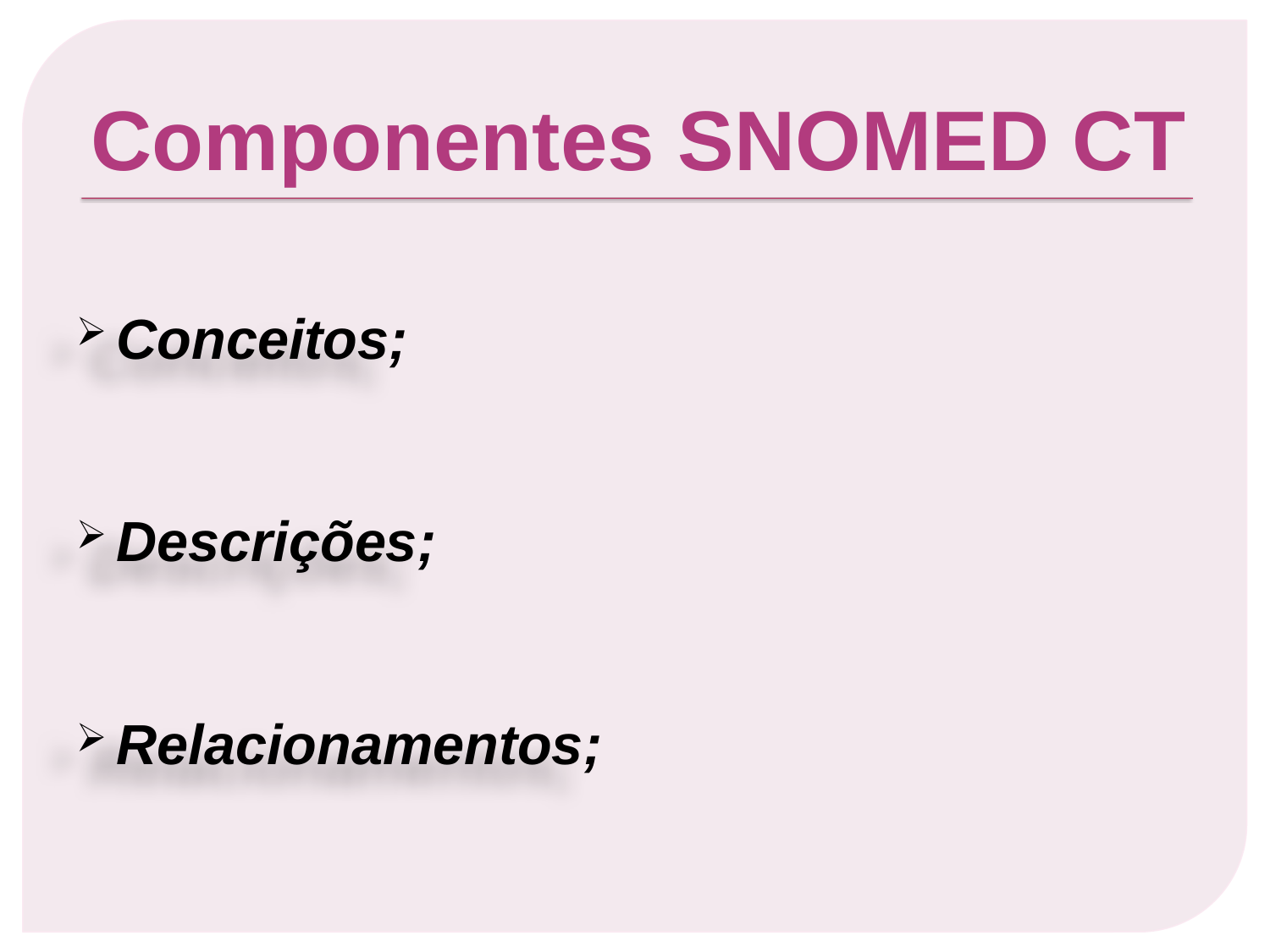

# Componentes SNOMED CT

Conceitos;

Descrições;

Relacionamentos;